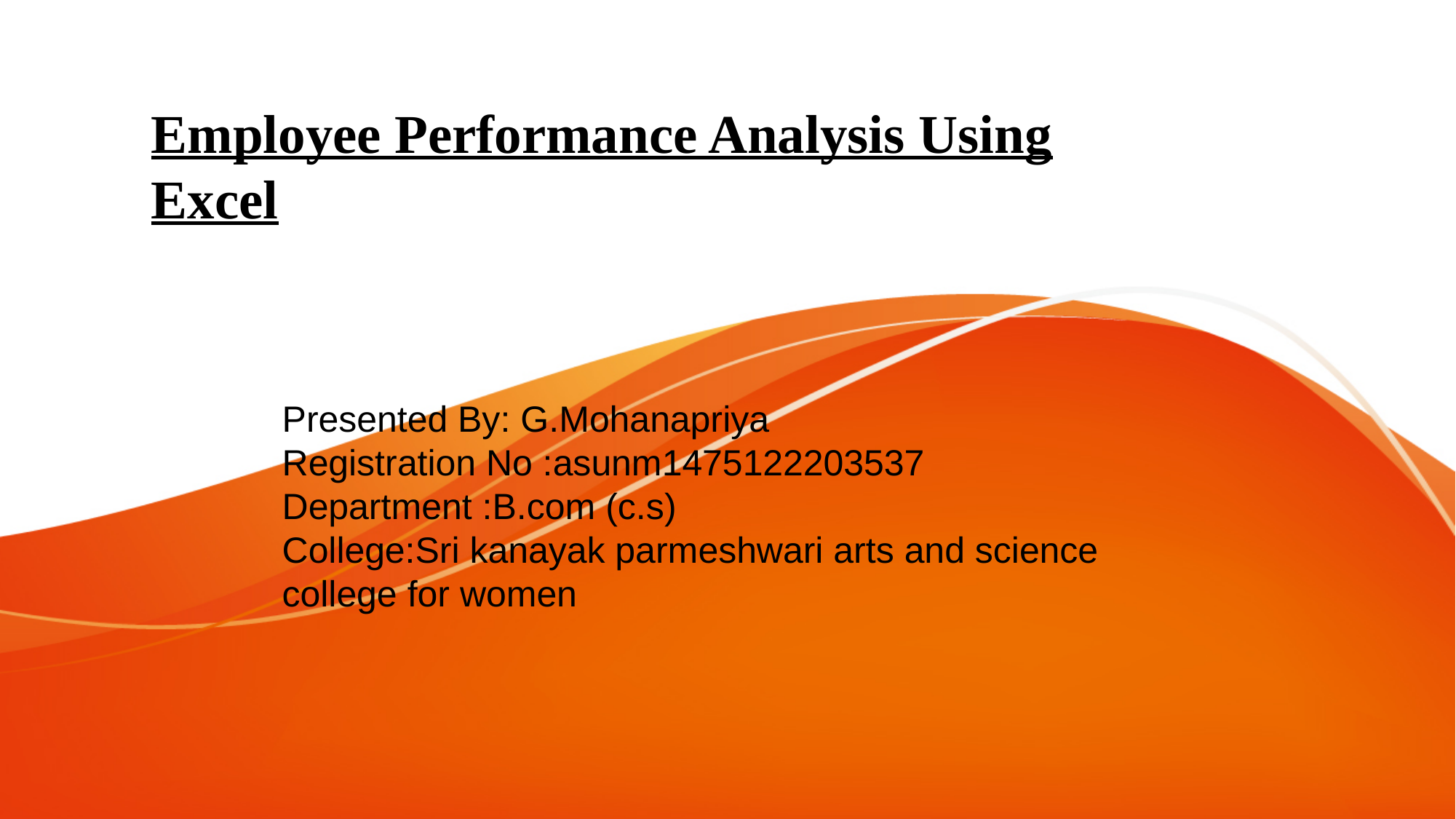

# Employee Performance Analysis Using Excel
Presented By: G.Mohanapriya
Registration No :asunm1475122203537
Department :B.com (c.s)
College:Sri kanayak parmeshwari arts and science college for women